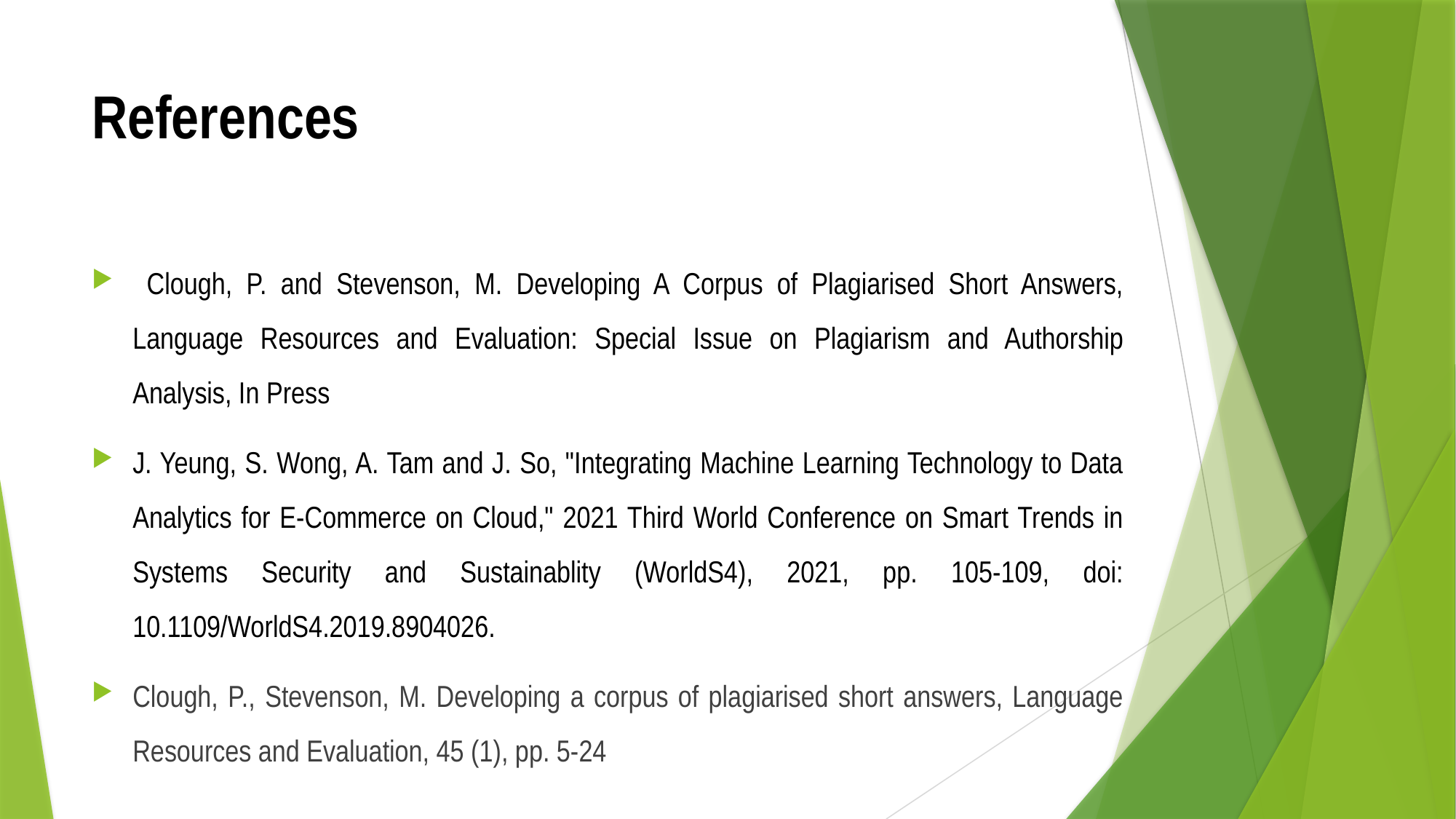

# References
 Clough, P. and Stevenson, M. Developing A Corpus of Plagiarised Short Answers, Language Resources and Evaluation: Special Issue on Plagiarism and Authorship Analysis, In Press
J. Yeung, S. Wong, A. Tam and J. So, "Integrating Machine Learning Technology to Data Analytics for E-Commerce on Cloud," 2021 Third World Conference on Smart Trends in Systems Security and Sustainablity (WorldS4), 2021, pp. 105-109, doi: 10.1109/WorldS4.2019.8904026.
Clough, P., Stevenson, M. Developing a corpus of plagiarised short answers, Language Resources and Evaluation, 45 (1), pp. 5-24